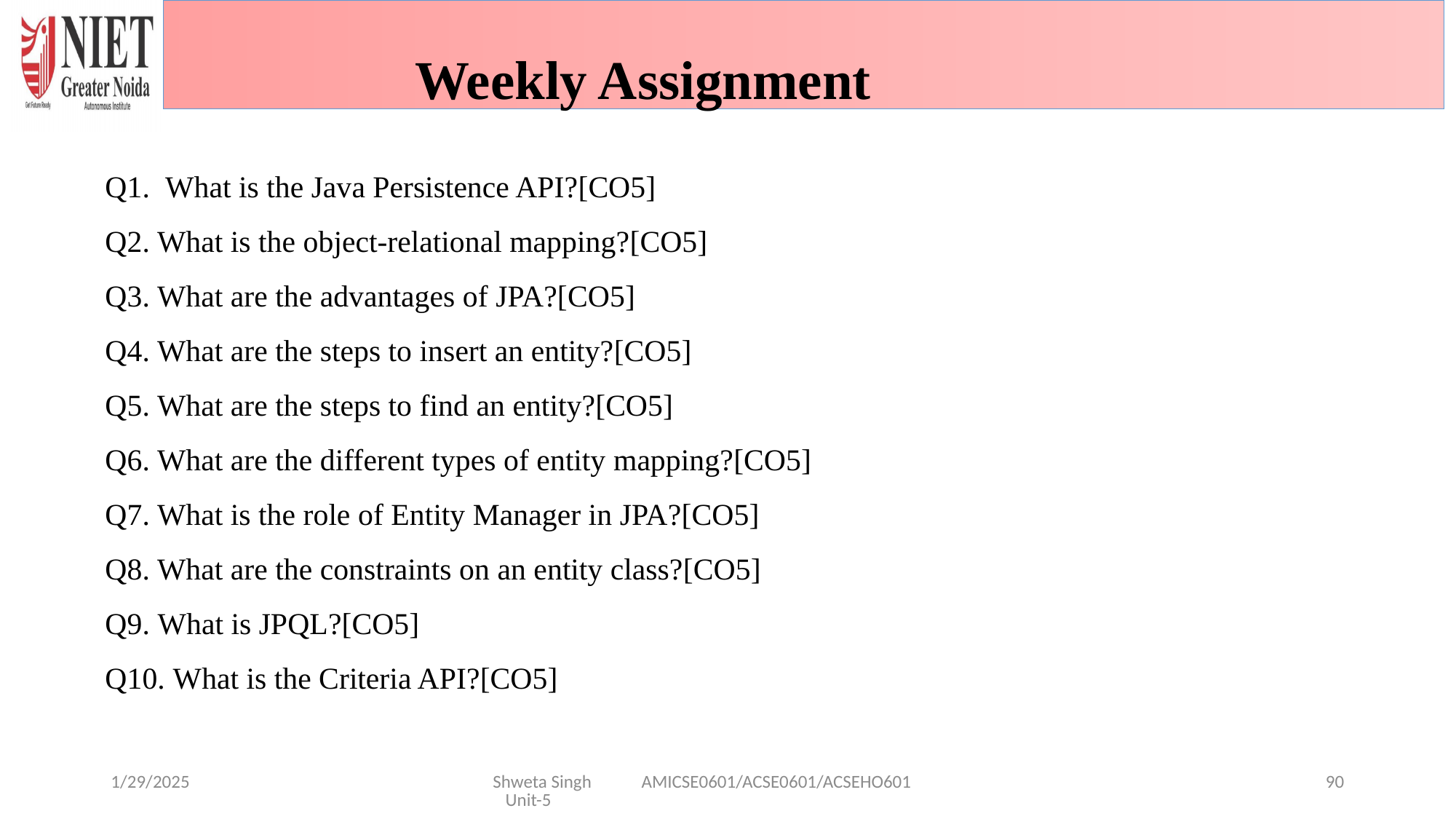

Weekly Assignment
Q1.  What is the Java Persistence API?[CO5]
Q2. What is the object-relational mapping?[CO5]
Q3. What are the advantages of JPA?[CO5]
Q4. What are the steps to insert an entity?[CO5]
Q5. What are the steps to find an entity?[CO5]
Q6. What are the different types of entity mapping?[CO5]
Q7. What is the role of Entity Manager in JPA?[CO5]
Q8. What are the constraints on an entity class?[CO5]
Q9. What is JPQL?[CO5]
Q10. What is the Criteria API?[CO5]
1/29/2025
Shweta Singh            AMICSE0601/ACSE0601/ACSEHO601               Unit-5
90